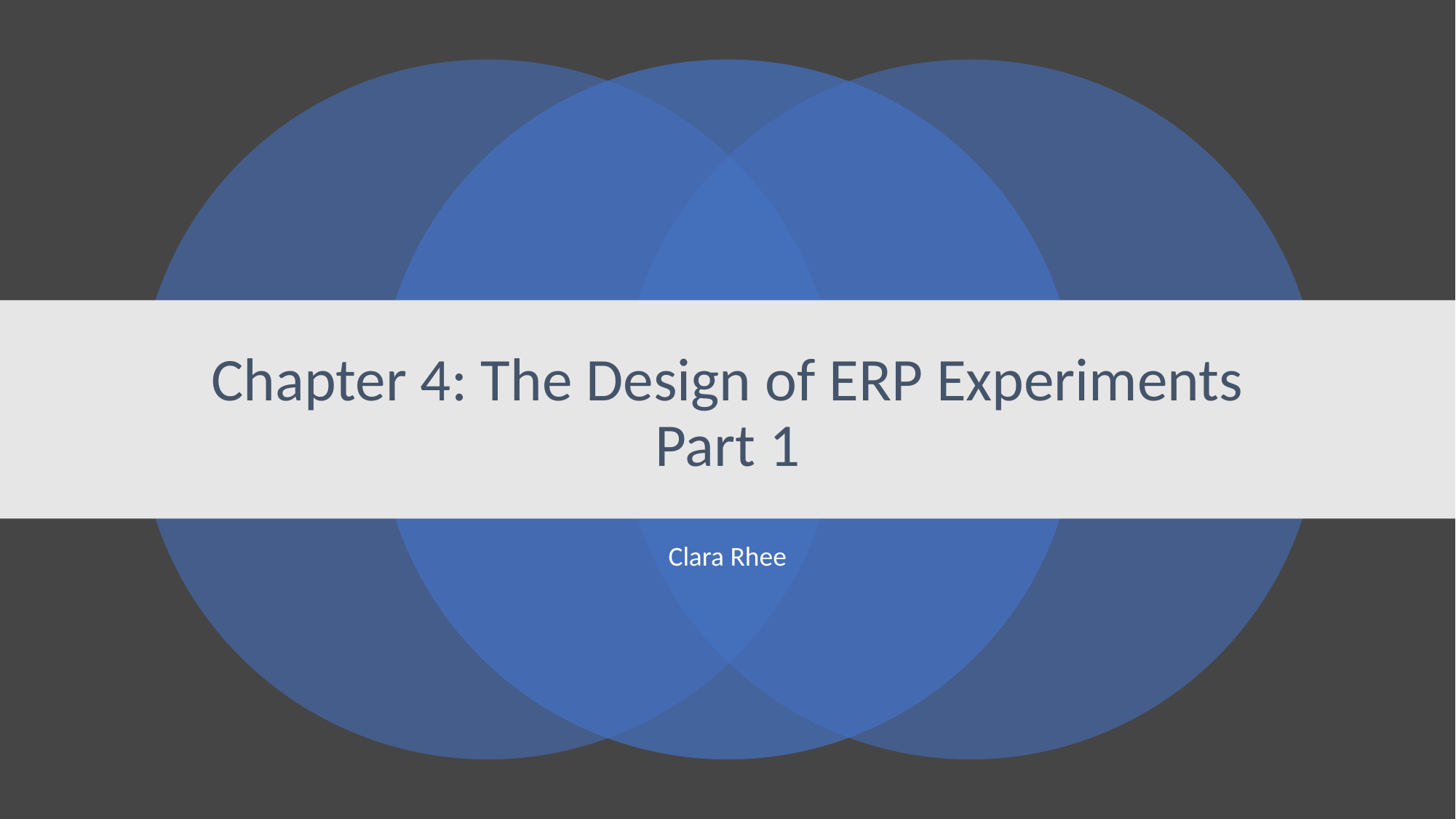

# Chapter 4: The Design of ERP Experiments Part 1
Clara Rhee